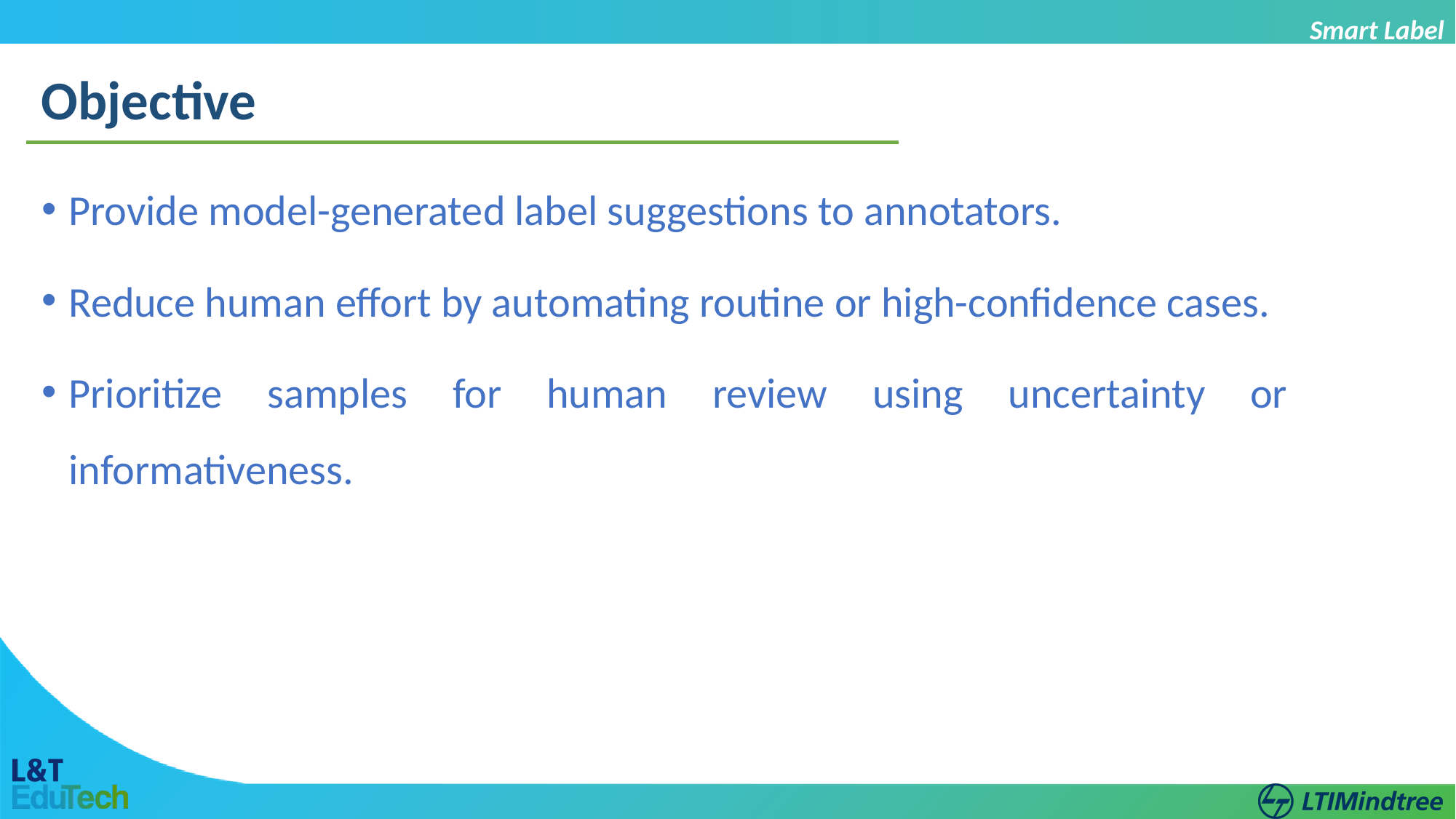

Smart Label

Objective
Provide model-generated label suggestions to annotators.
Reduce human effort by automating routine or high-confidence cases.
Prioritize samples for human review using uncertainty or informativeness.